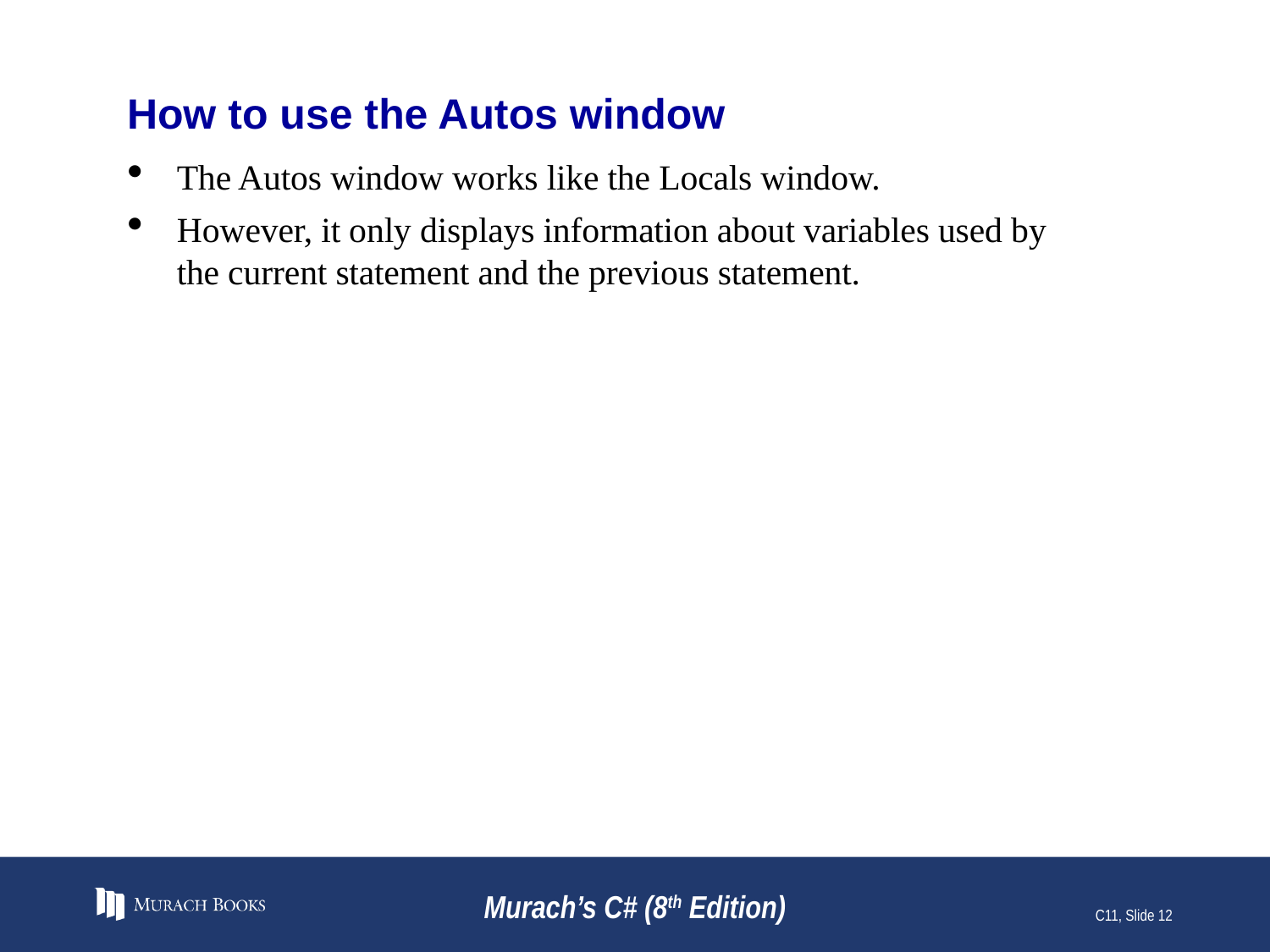

# How to use the Autos window
The Autos window works like the Locals window.
However, it only displays information about variables used by the current statement and the previous statement.

Murach’s C# (8th Edition)

C11, Slide 12